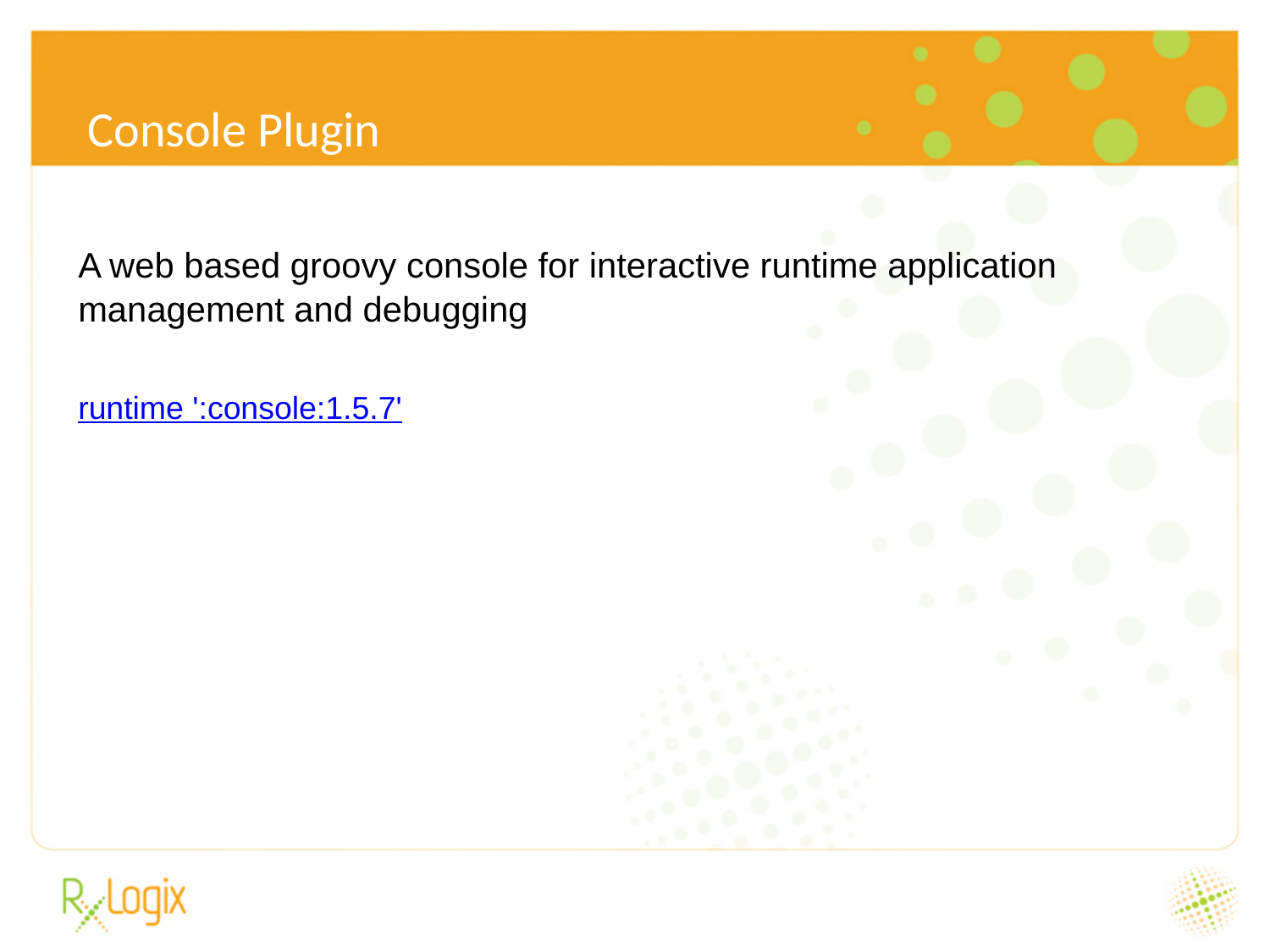

Console Plugin
A web based groovy console for interactive runtime application management and debugging

runtime ':console:1.5.7'